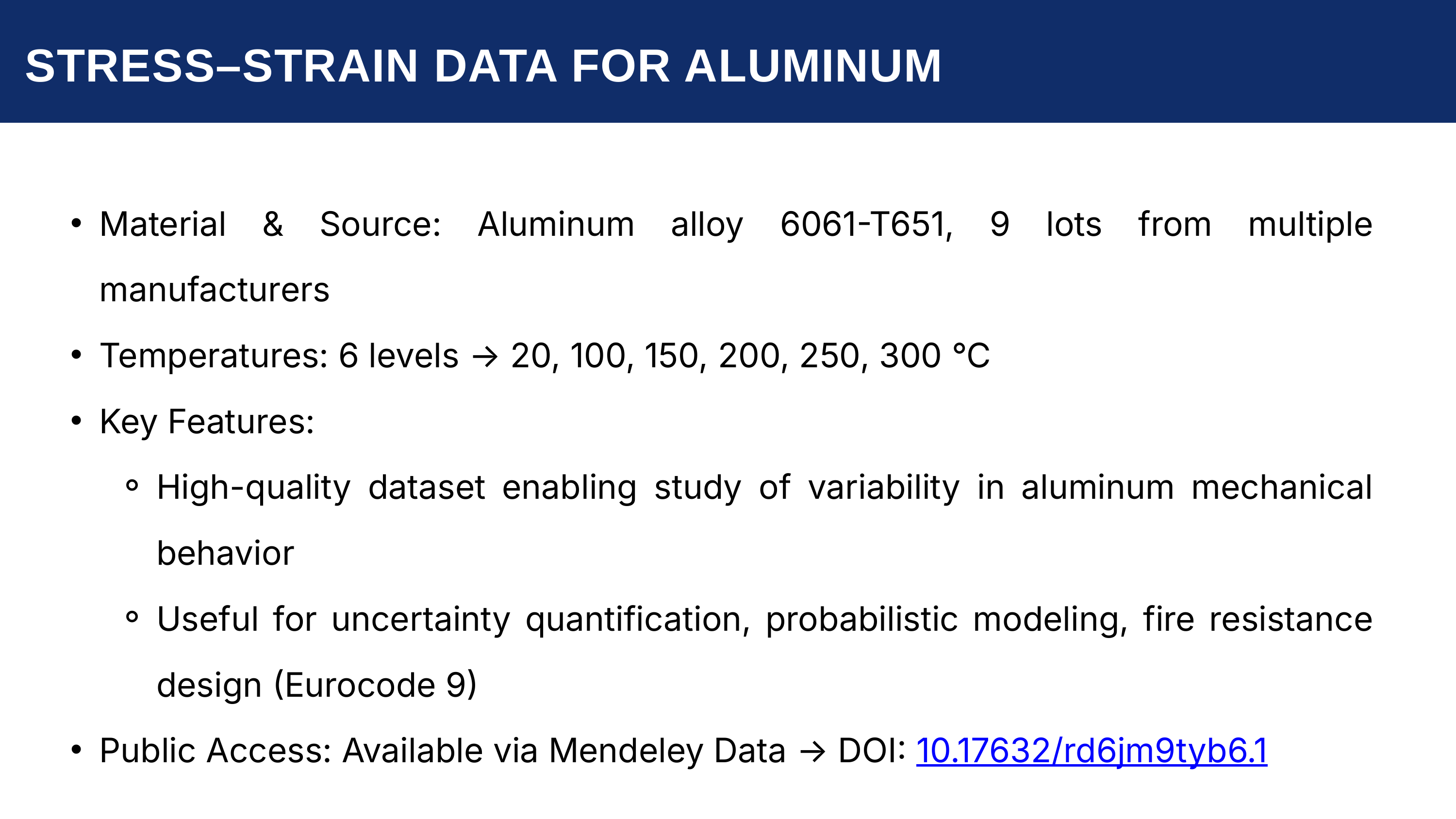

STRESS–STRAIN DATA FOR ALUMINUM
Material & Source: Aluminum alloy 6061-T651, 9 lots from multiple manufacturers
Temperatures: 6 levels → 20, 100, 150, 200, 250, 300 °C
Key Features:
High-quality dataset enabling study of variability in aluminum mechanical behavior
Useful for uncertainty quantification, probabilistic modeling, fire resistance design (Eurocode 9)
Public Access: Available via Mendeley Data → DOI: 10.17632/rd6jm9tyb6.1